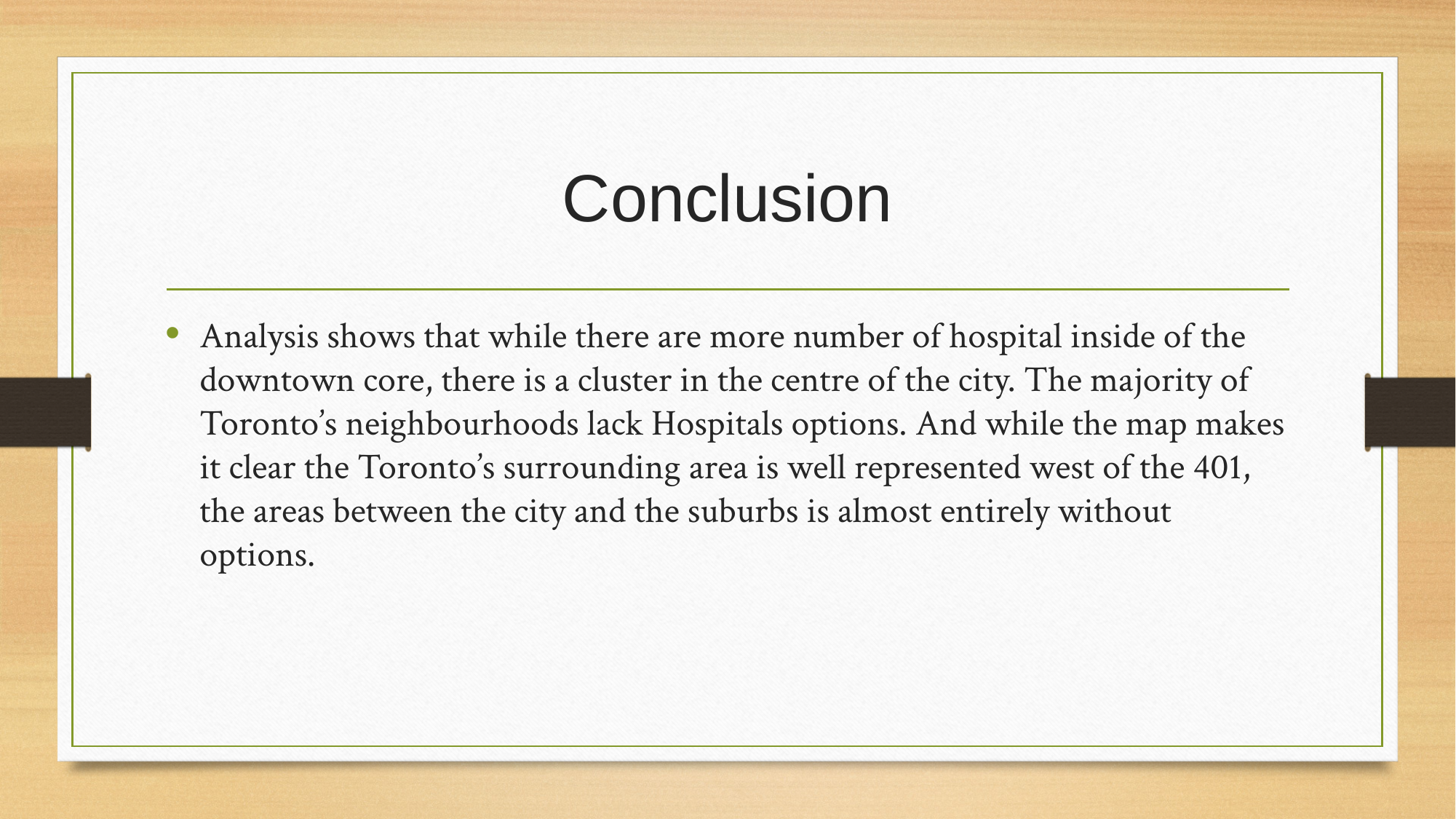

# Conclusion
Analysis shows that while there are more number of hospital inside of the downtown core, there is a cluster in the centre of the city. The majority of Toronto’s neighbourhoods lack Hospitals options. And while the map makes it clear the Toronto’s surrounding area is well represented west of the 401, the areas between the city and the suburbs is almost entirely without options.